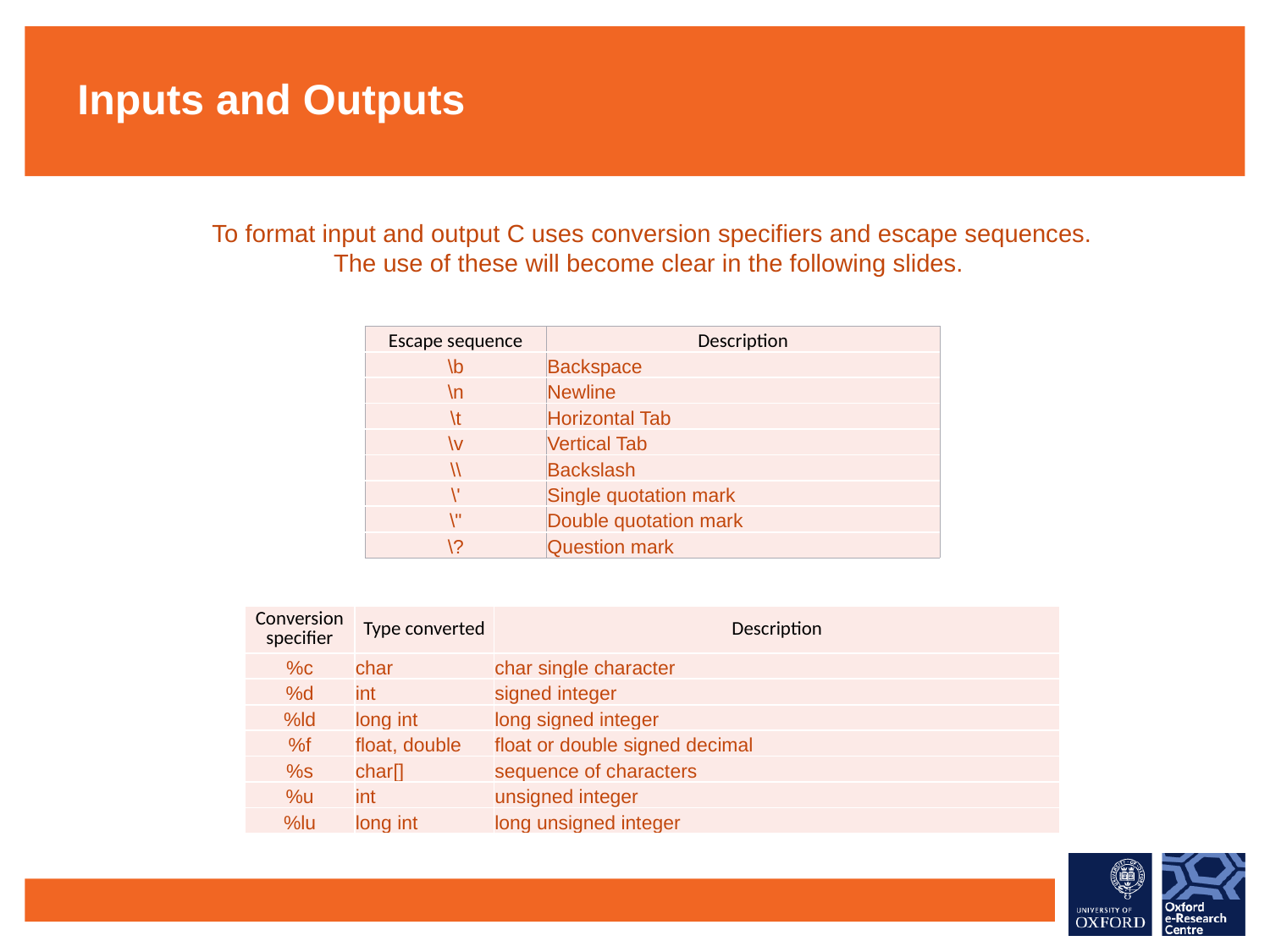

Inputs and Outputs
To format input and output C uses conversion specifiers and escape sequences.
The use of these will become clear in the following slides.
| Escape sequence | Description |
| --- | --- |
| \b | Backspace |
| \n | Newline |
| \t | Horizontal Tab |
| \v | Vertical Tab |
| \\ | Backslash |
| \' | Single quotation mark |
| \" | Double quotation mark |
| \? | Question mark |
| Conversion specifier | Type converted | Description |
| --- | --- | --- |
| %c | char | char single character |
| %d | int | signed integer |
| %ld | long int | long signed integer |
| %f | float, double | float or double signed decimal |
| %s | char[] | sequence of characters |
| %u | int | unsigned integer |
| %lu | long int | long unsigned integer |